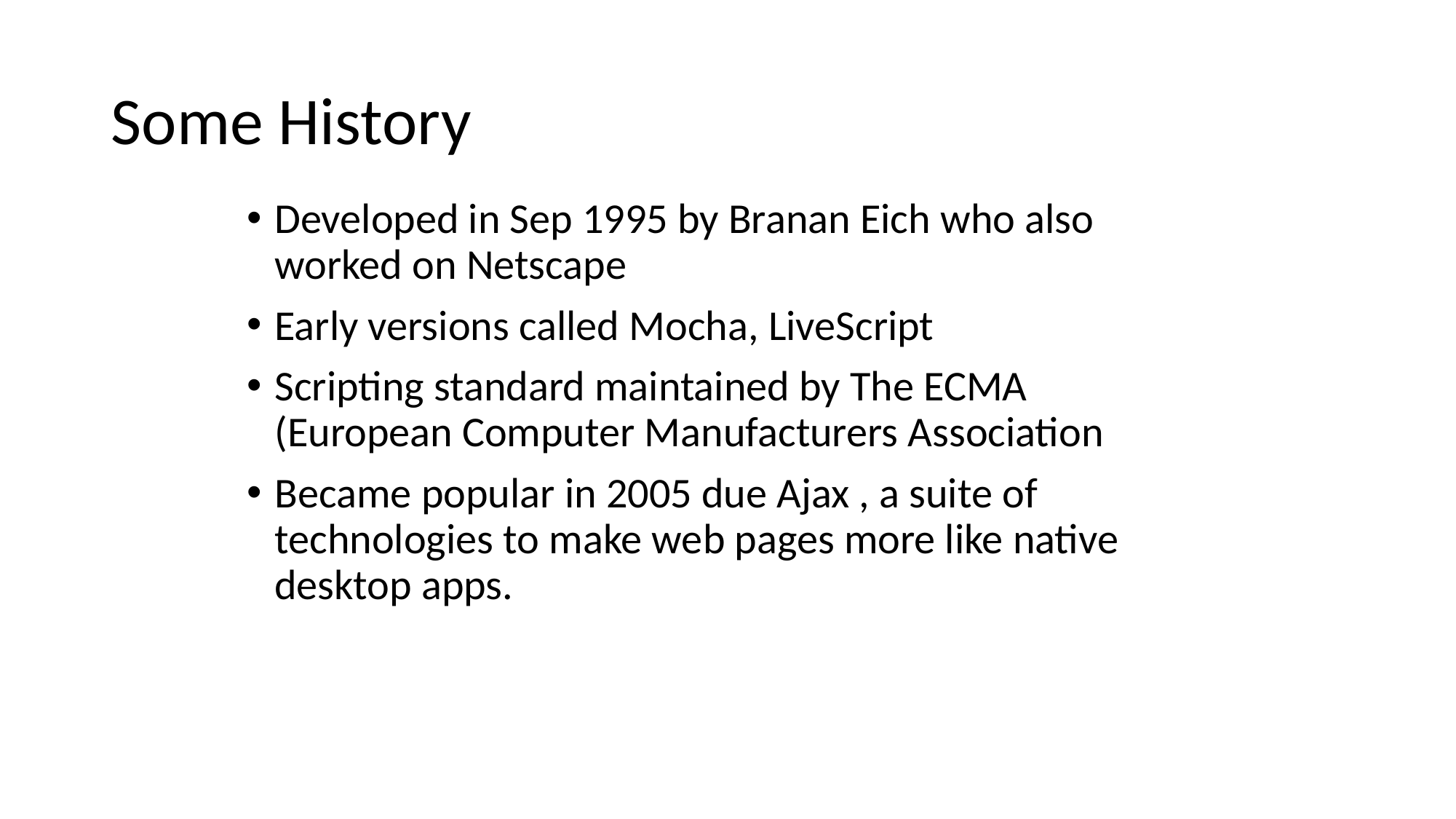

# Some History
Developed in Sep 1995 by Branan Eich who also worked on Netscape
Early versions called Mocha, LiveScript
Scripting standard maintained by The ECMA (European Computer Manufacturers Association
Became popular in 2005 due Ajax , a suite of technologies to make web pages more like native desktop apps.